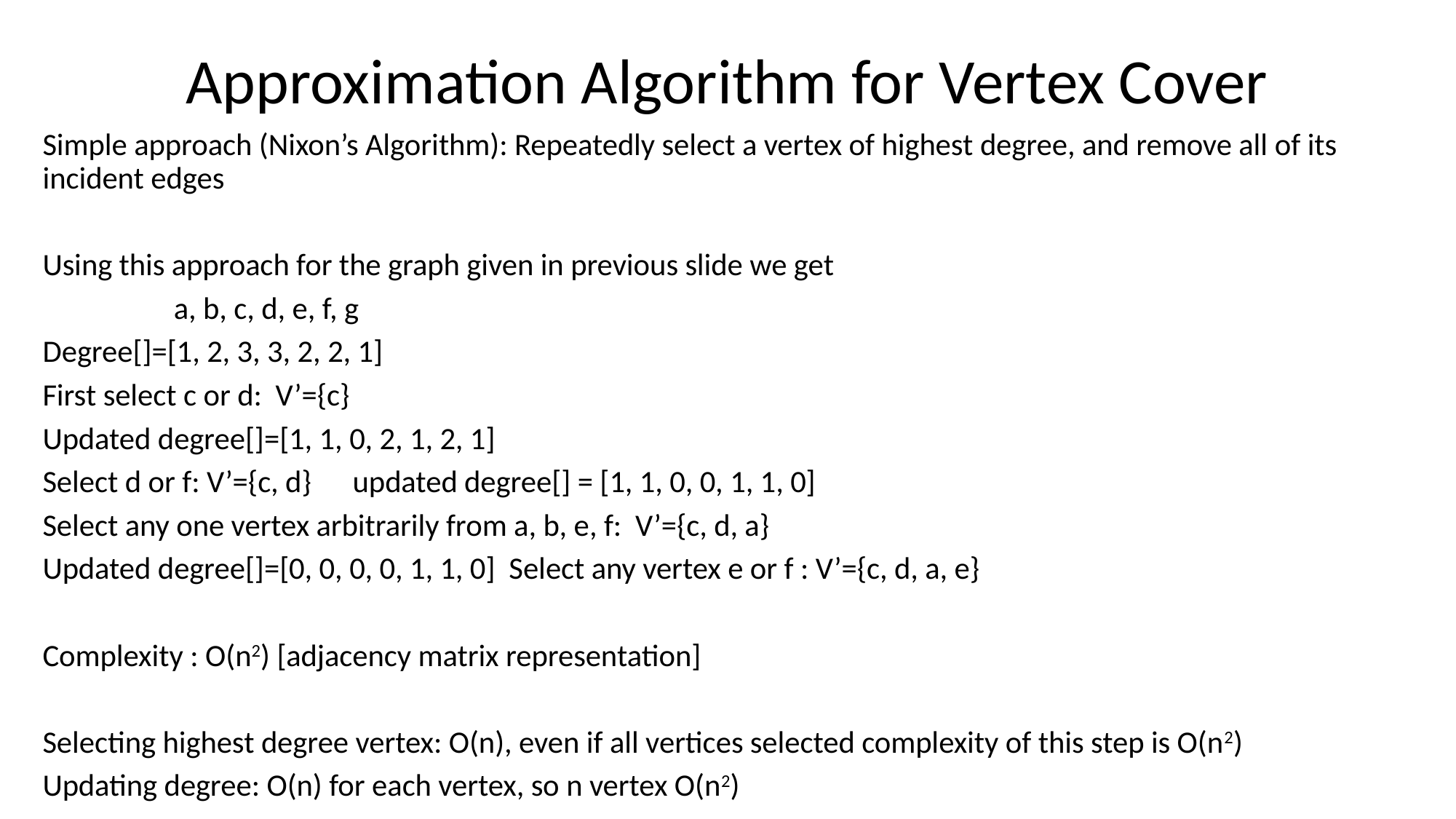

# Approximation Algorithm for Vertex Cover
Simple approach (Nixon’s Algorithm): Repeatedly select a vertex of highest degree, and remove all of its incident edges

Using this approach for the graph given in previous slide we get
                   a, b, c, d, e, f, g
Degree[]=[1, 2, 3, 3, 2, 2, 1]
First select c or d:  V’={c}
Updated degree[]=[1, 1, 0, 2, 1, 2, 1]
Select d or f: V’={c, d}      updated degree[] = [1, 1, 0, 0, 1, 1, 0]
Select any one vertex arbitrarily from a, b, e, f:  V’={c, d, a}
Updated degree[]=[0, 0, 0, 0, 1, 1, 0]  Select any vertex e or f : V’={c, d, a, e}

Complexity : O(n2) [adjacency matrix representation]

Selecting highest degree vertex: O(n), even if all vertices selected complexity of this step is O(n2)
Updating degree: O(n) for each vertex, so n vertex O(n2)